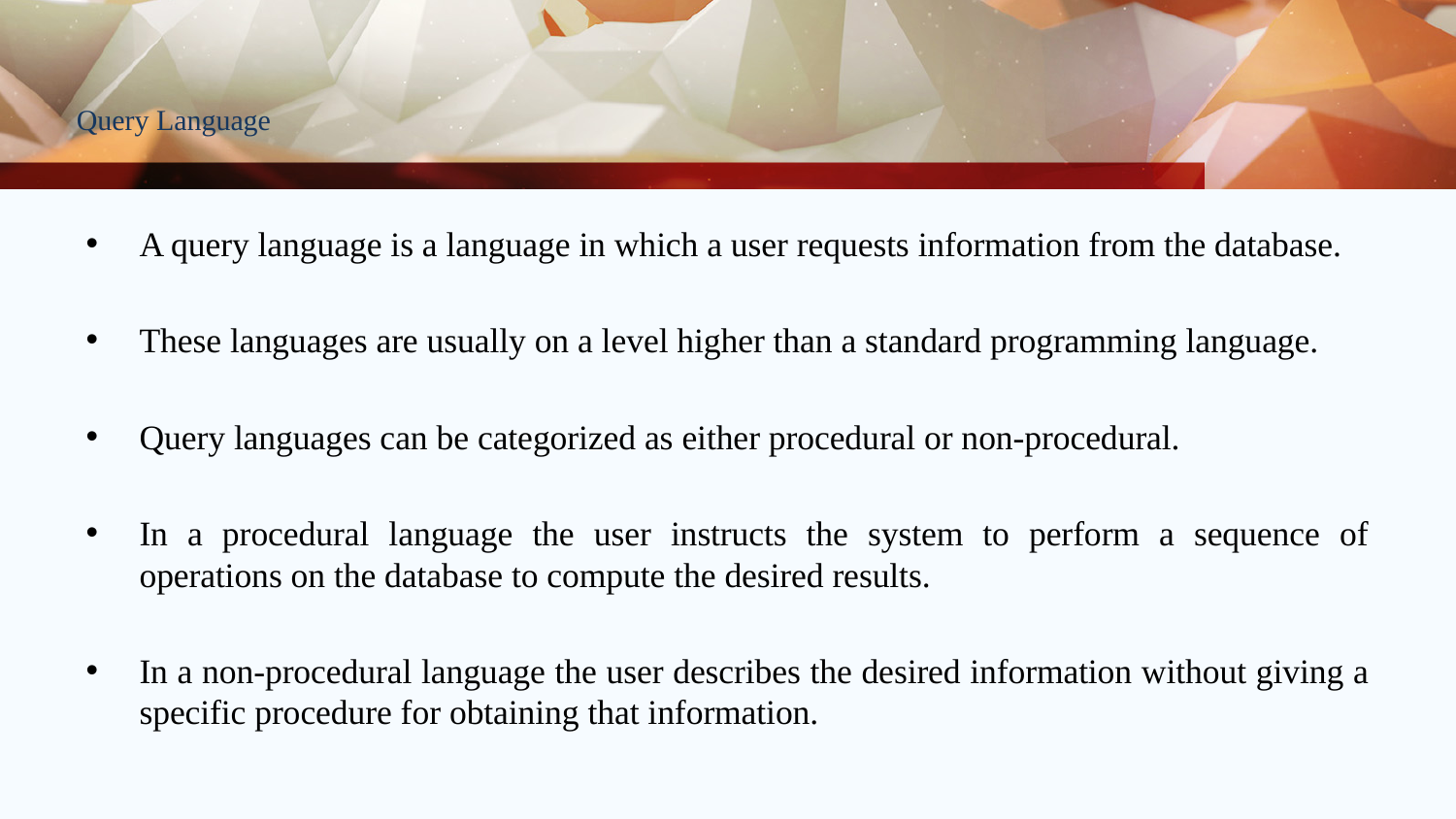

# Query Language
A query language is a language in which a user requests information from the database.

These languages are usually on a level higher than a standard programming language.

Query languages can be categorized as either procedural or non-procedural.

In a procedural language the user instructs the system to perform a sequence of operations on the database to compute the desired results.

In a non-procedural language the user describes the desired information without giving a specific procedure for obtaining that information.